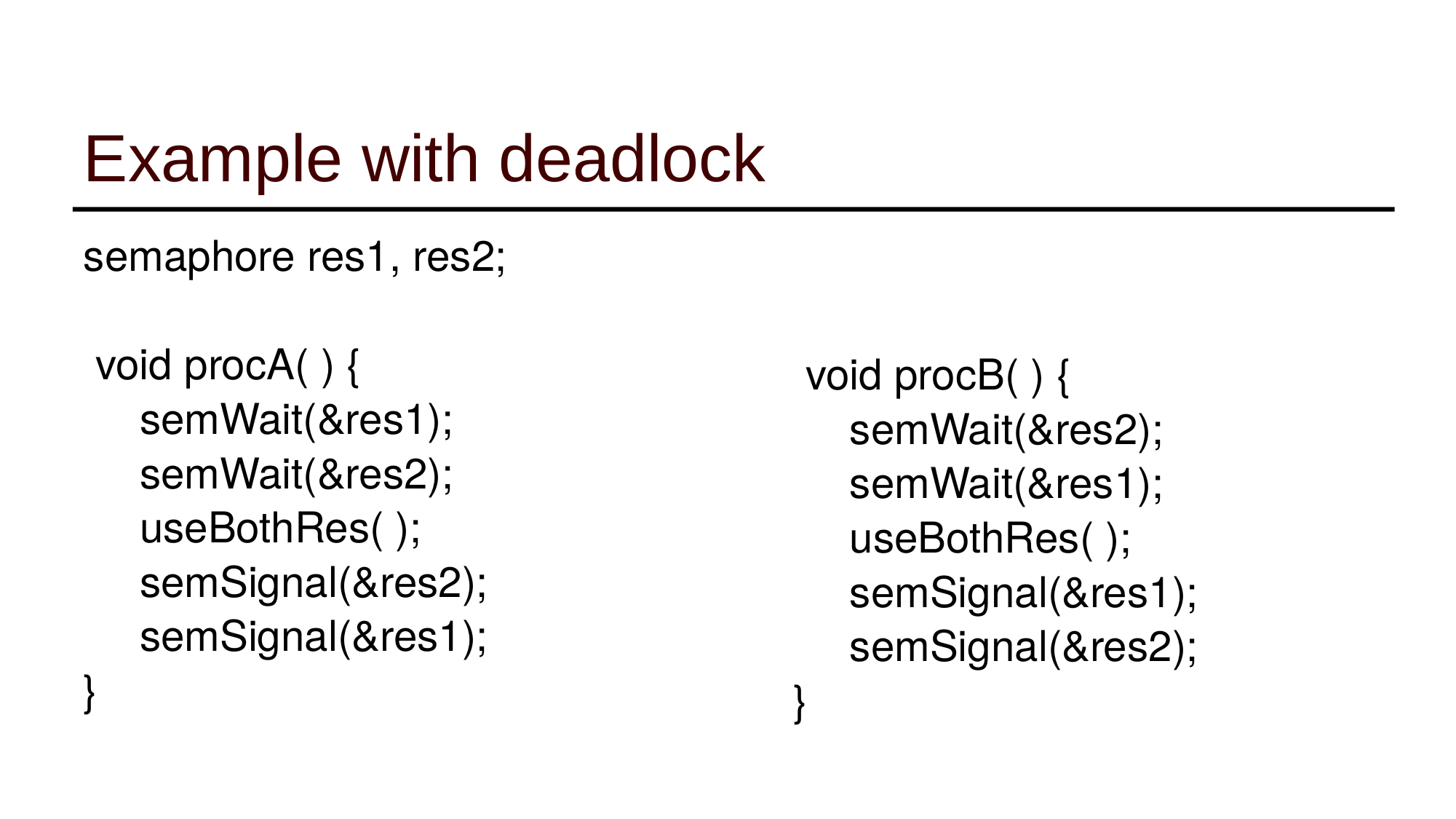

# Example with deadlock
semaphore res1, res2;

 void procA( ) {
	semWait(&res1);
	semWait(&res2);
	useBothRes( );
	semSignal(&res2);
	semSignal(&res1);
}

 void procB( ) {
	semWait(&res2);
	semWait(&res1);
	useBothRes( );
	semSignal(&res1);
	semSignal(&res2);
}